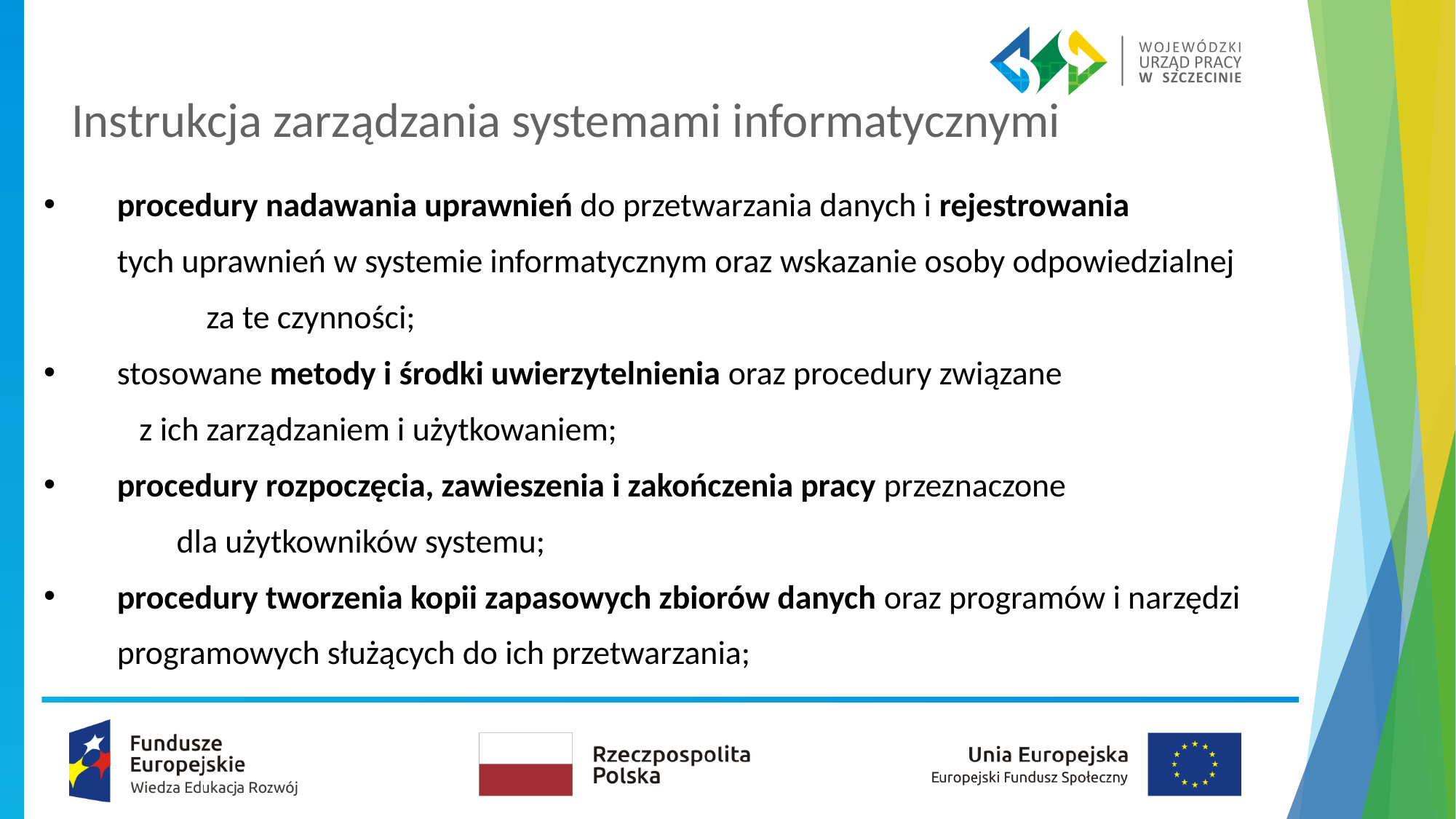

# Instrukcja zarządzania systemami informatycznymi
procedury nadawania uprawnień do przetwarzania danych i rejestrowania             tych uprawnień w systemie informatycznym oraz wskazanie osoby odpowiedzialnej                 za te czynności;
stosowane metody i środki uwierzytelnienia oraz procedury związane                                z ich zarządzaniem i użytkowaniem;
procedury rozpoczęcia, zawieszenia i zakończenia pracy przeznaczone                                    dla użytkowników systemu;
procedury tworzenia kopii zapasowych zbiorów danych oraz programów i narzędzi programowych służących do ich przetwarzania;